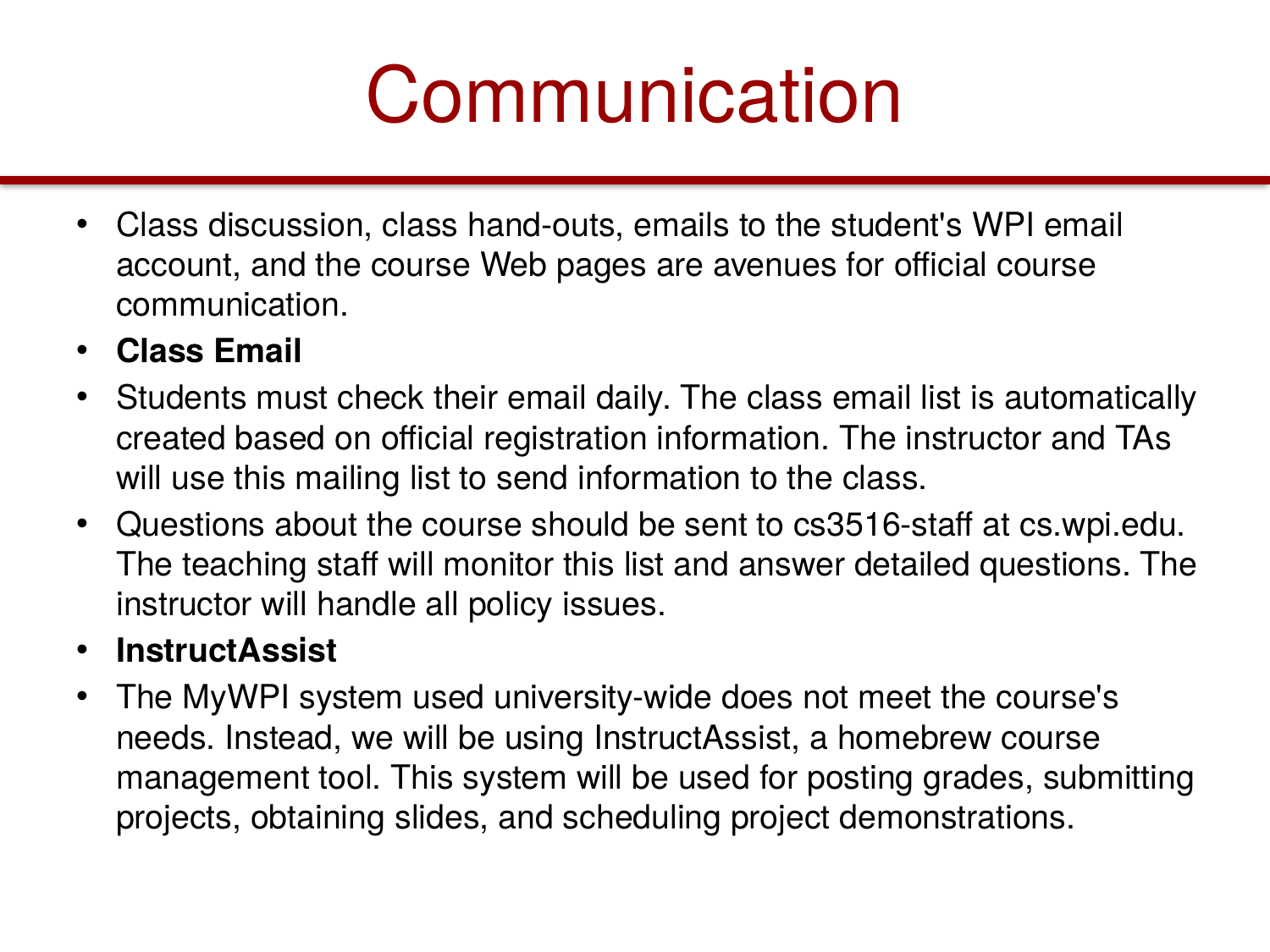

# Communication
Class discussion, class hand-outs, emails to the student's WPI email account, and the course Web pages are avenues for official course communication.
Class Email
Students must check their email daily. The class email list is automatically created based on official registration information. The instructor and TAs will use this mailing list to send information to the class.
Questions about the course should be sent to cs3516-staff at cs.wpi.edu. The teaching staff will monitor this list and answer detailed questions. The instructor will handle all policy issues.
InstructAssist
The MyWPI system used university-wide does not meet the course's needs. Instead, we will be using InstructAssist, a homebrew course management tool. This system will be used for posting grades, submitting projects, obtaining slides, and scheduling project demonstrations.